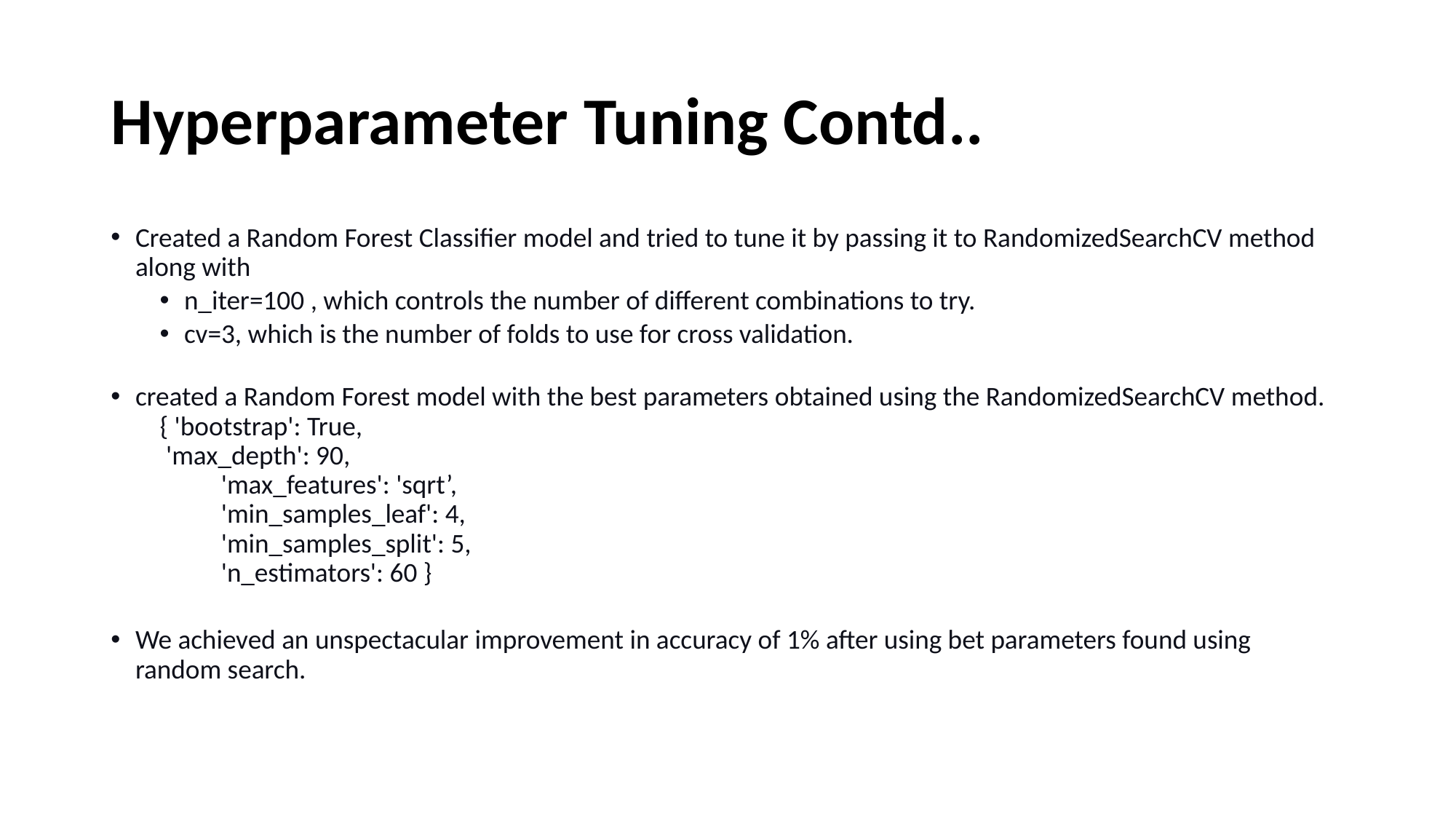

# Hyperparameter Tuning Contd..
Created a Random Forest Classifier model and tried to tune it by passing it to RandomizedSearchCV method along with
n_iter=100 , which controls the number of different combinations to try.
cv=3, which is the number of folds to use for cross validation.

created a Random Forest model with the best parameters obtained using the RandomizedSearchCV method.
	{ 'bootstrap': True,
	 'max_depth': 90,
 	'max_features': 'sqrt’,
 	'min_samples_leaf': 4,
 	'min_samples_split': 5,
 	'n_estimators': 60 }

We achieved an unspectacular improvement in accuracy of 1% after using bet parameters found using random search.